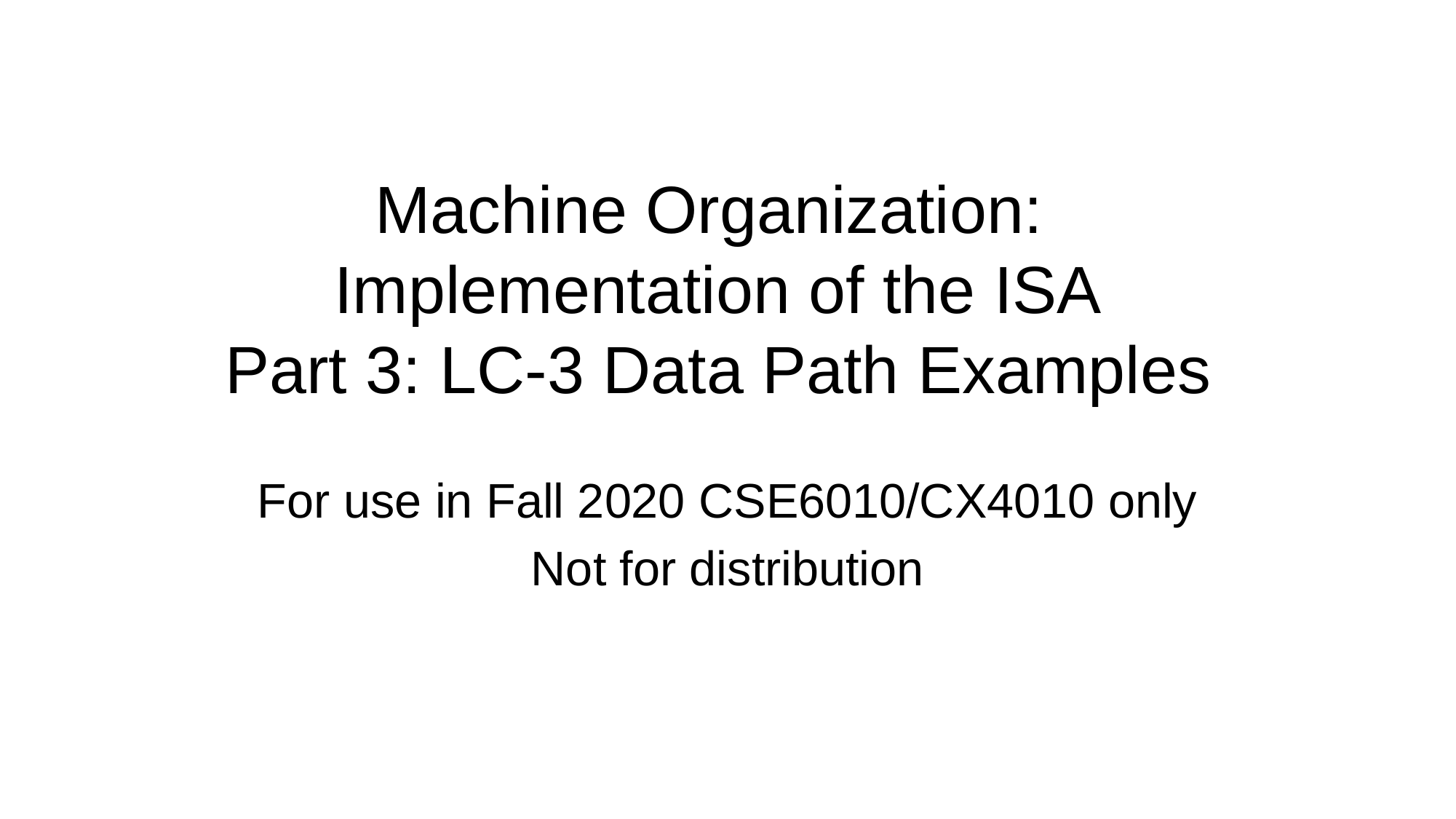

# Machine Organization: Implementation of the ISA Part 3: LC-3 Data Path Examples
For use in Fall 2020 CSE6010/CX4010 only
Not for distribution